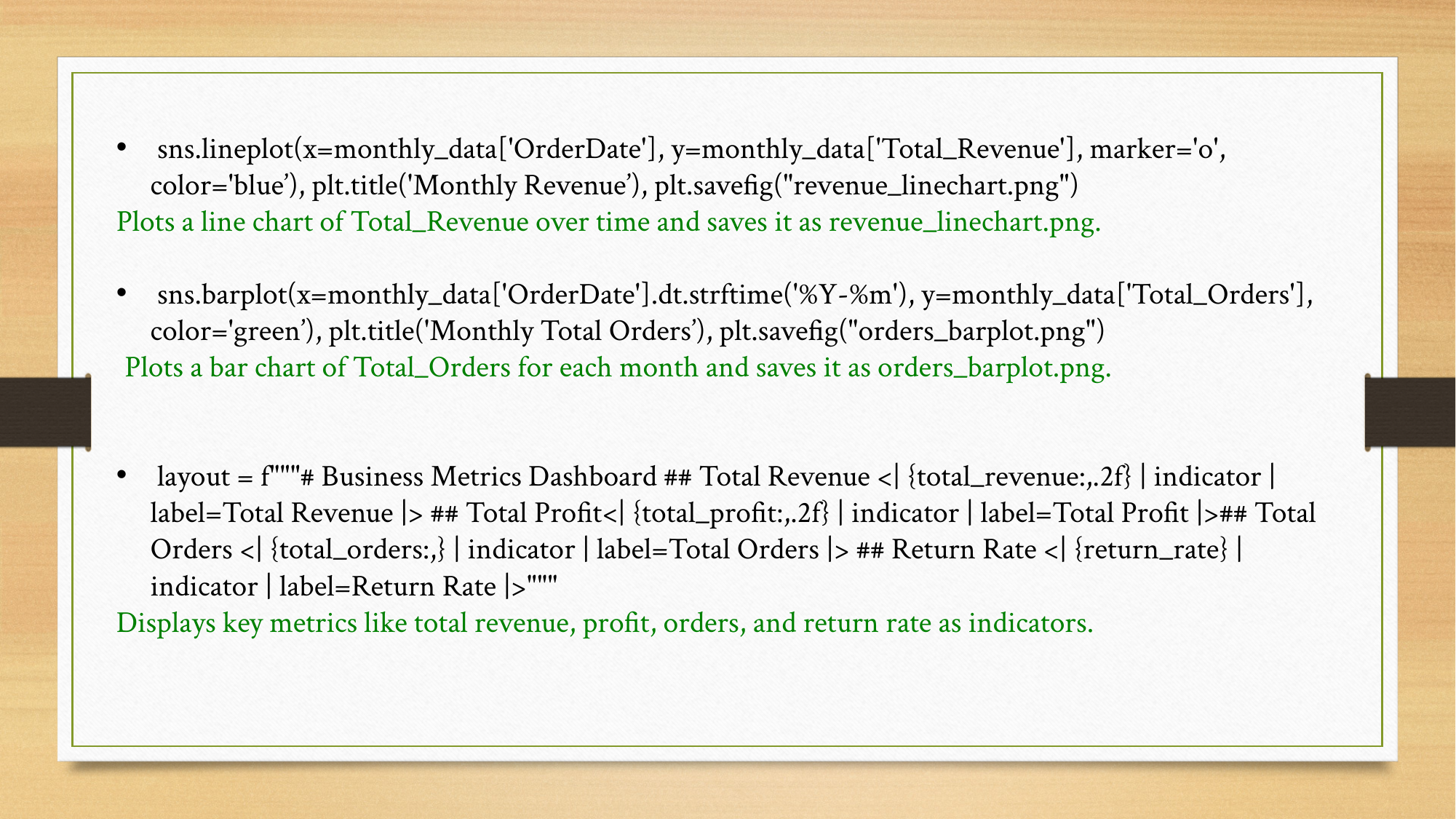

sns.lineplot(x=monthly_data['OrderDate'], y=monthly_data['Total_Revenue'], marker='o', color='blue’), plt.title('Monthly Revenue’), plt.savefig("revenue_linechart.png")
Plots a line chart of Total_Revenue over time and saves it as revenue_linechart.png.

 sns.barplot(x=monthly_data['OrderDate'].dt.strftime('%Y-%m'), y=monthly_data['Total_Orders'], color='green’), plt.title('Monthly Total Orders’), plt.savefig("orders_barplot.png")
 Plots a bar chart of Total_Orders for each month and saves it as orders_barplot.png.

 layout = f"""# Business Metrics Dashboard ## Total Revenue <| {total_revenue:,.2f} | indicator | label=Total Revenue |> ## Total Profit<| {total_profit:,.2f} | indicator | label=Total Profit |>## Total Orders <| {total_orders:,} | indicator | label=Total Orders |> ## Return Rate <| {return_rate} | indicator | label=Return Rate |>"""
Displays key metrics like total revenue, profit, orders, and return rate as indicators.